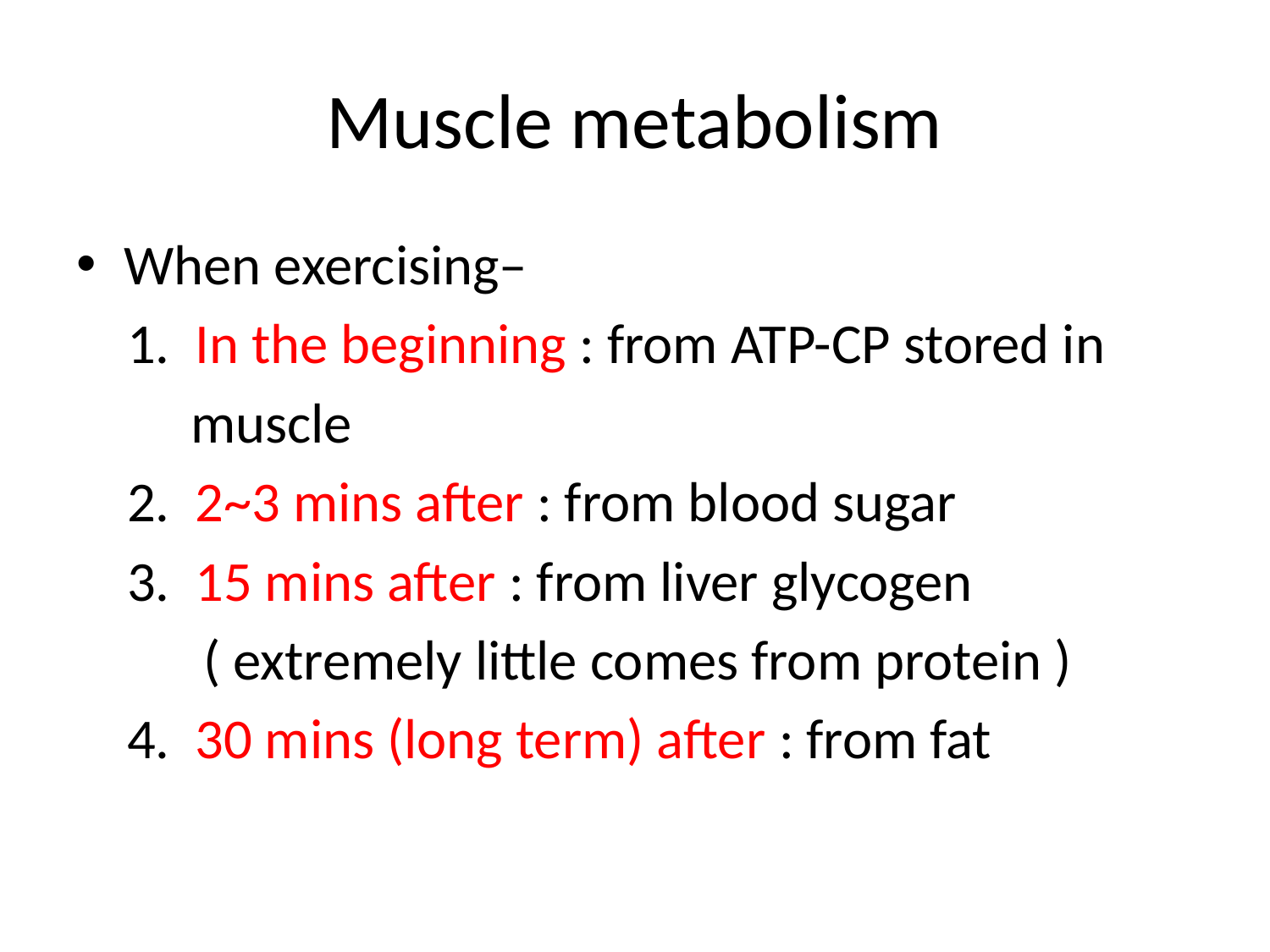

# Muscle metabolism
When exercising–
    1.  In the beginning : from ATP-CP stored in
         muscle
    2.  2~3 mins after : from blood sugar
    3.  15 mins after : from liver glycogen
          ( extremely little comes from protein )
    4.  30 mins (long term) after : from fat